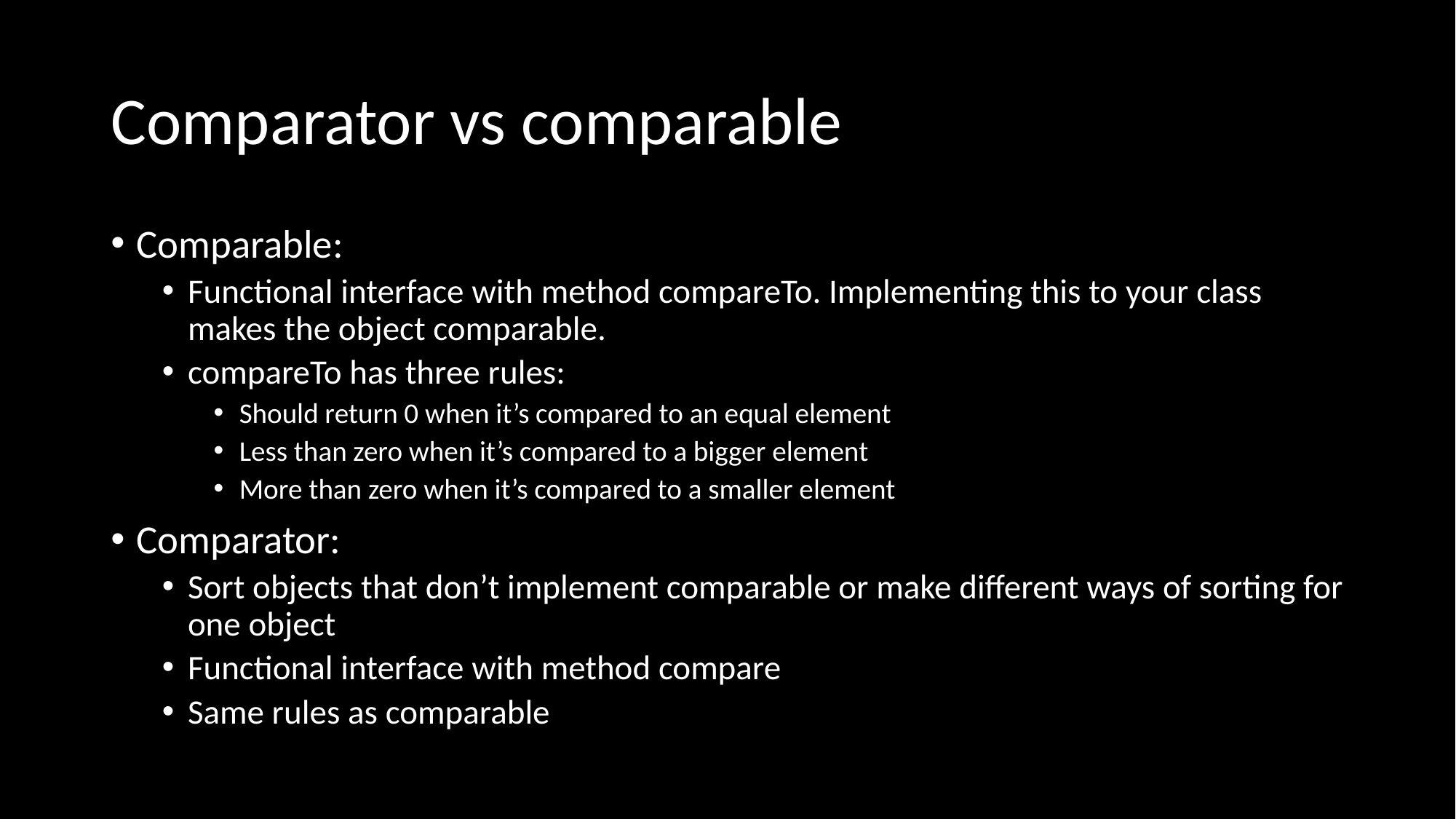

# Comparator vs comparable
Comparable:
Functional interface with method compareTo. Implementing this to your class makes the object comparable.
compareTo has three rules:
Should return 0 when it’s compared to an equal element
Less than zero when it’s compared to a bigger element
More than zero when it’s compared to a smaller element
Comparator:
Sort objects that don’t implement comparable or make different ways of sorting for one object
Functional interface with method compare
Same rules as comparable